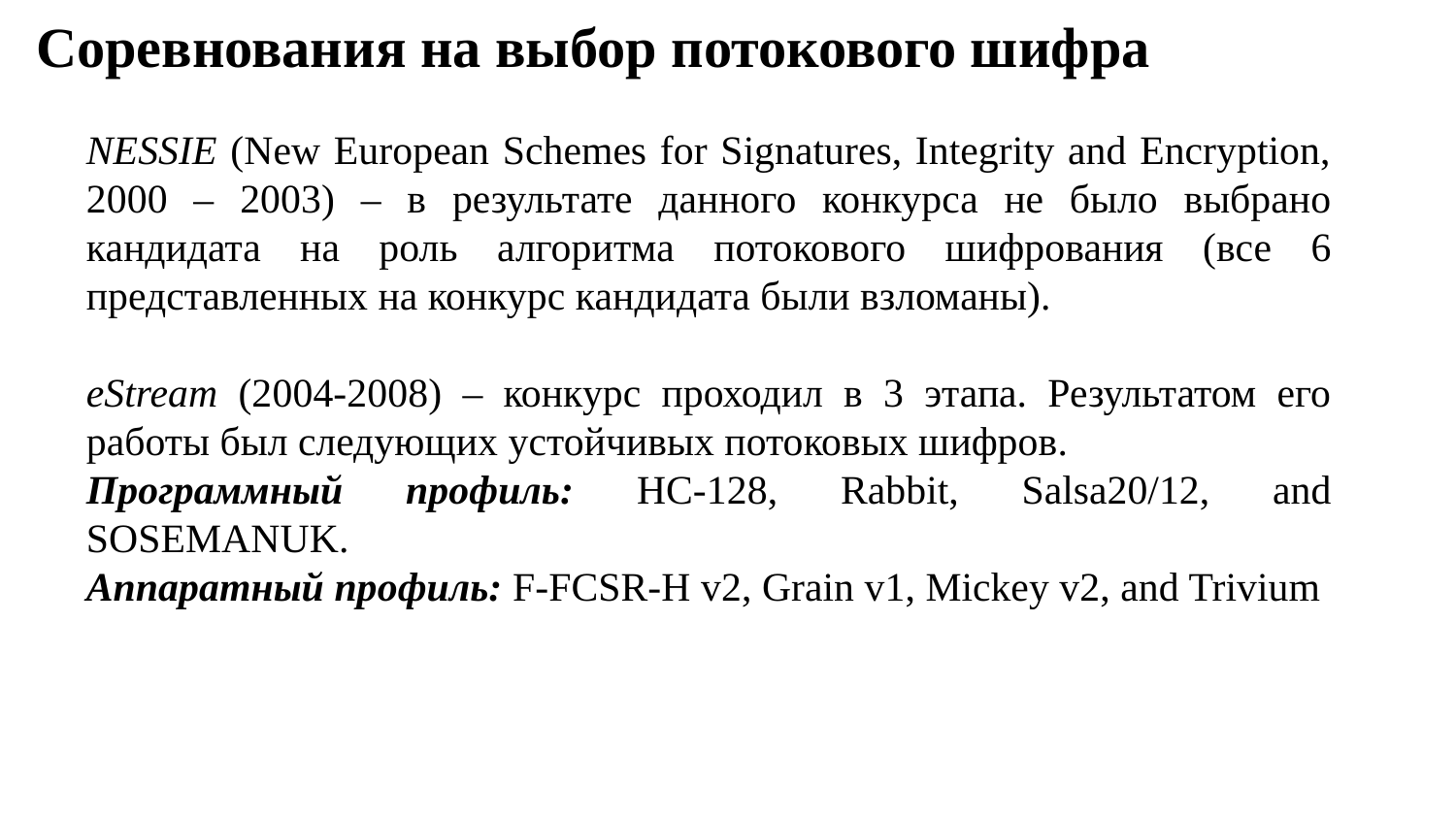

# Соревнования на выбор потокового шифра
NESSIE (New European Schemes for Signatures, Integrity and Encryption, 2000 – 2003) – в результате данного конкурса не было выбрано кандидата на роль алгоритма потокового шифрования (все 6 представленных на конкурс кандидата были взломаны).

eStream (2004-2008) – конкурс проходил в 3 этапа. Результатом его работы был следующих устойчивых потоковых шифров.
Программный профиль: HC-128, Rabbit, Salsa20/12, and SOSEMANUK.
Аппаратный профиль: F-FCSR-H v2, Grain v1, Mickey v2, and Trivium